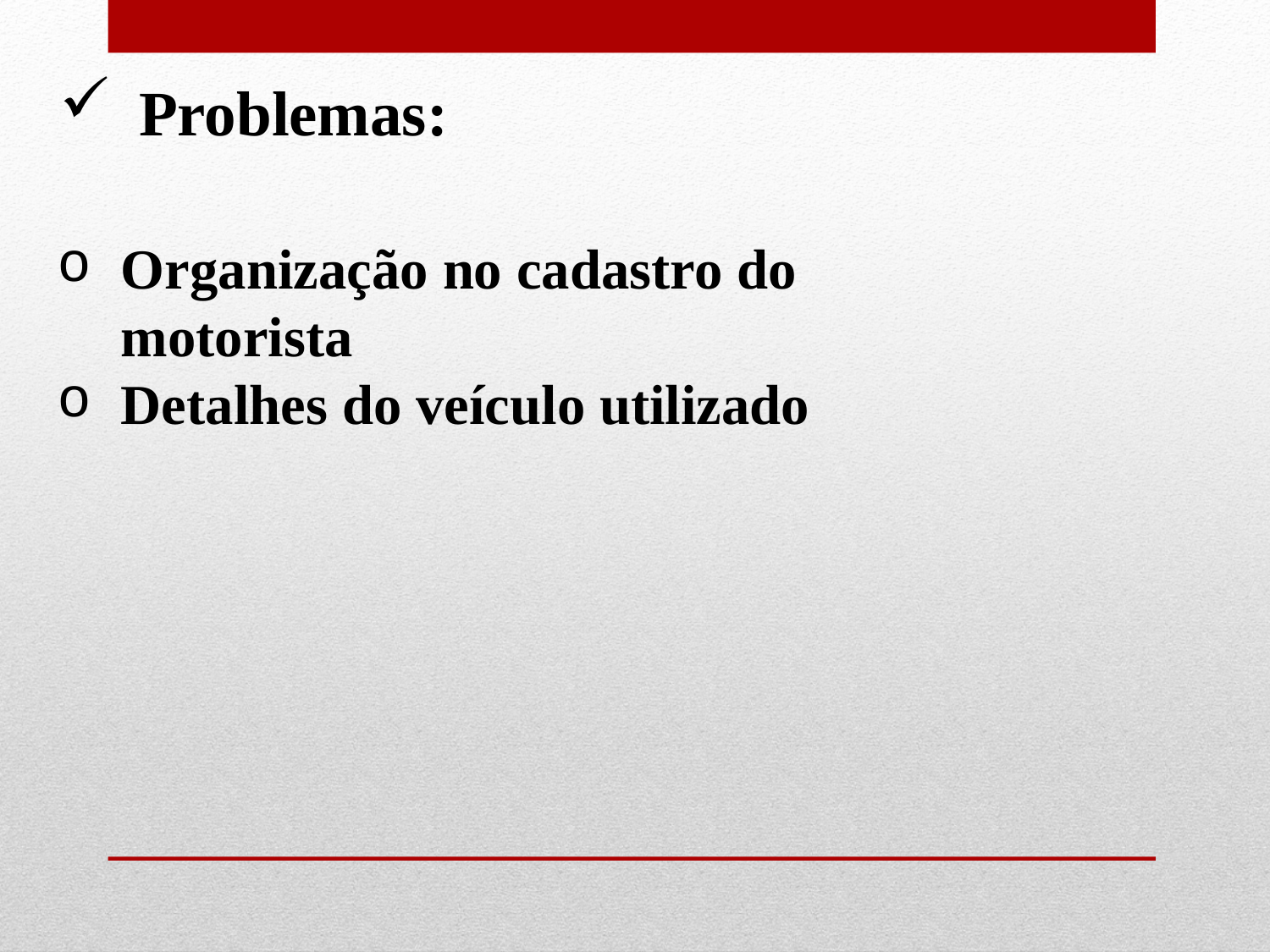

Problemas:
Organização no cadastro do motorista
Detalhes do veículo utilizado